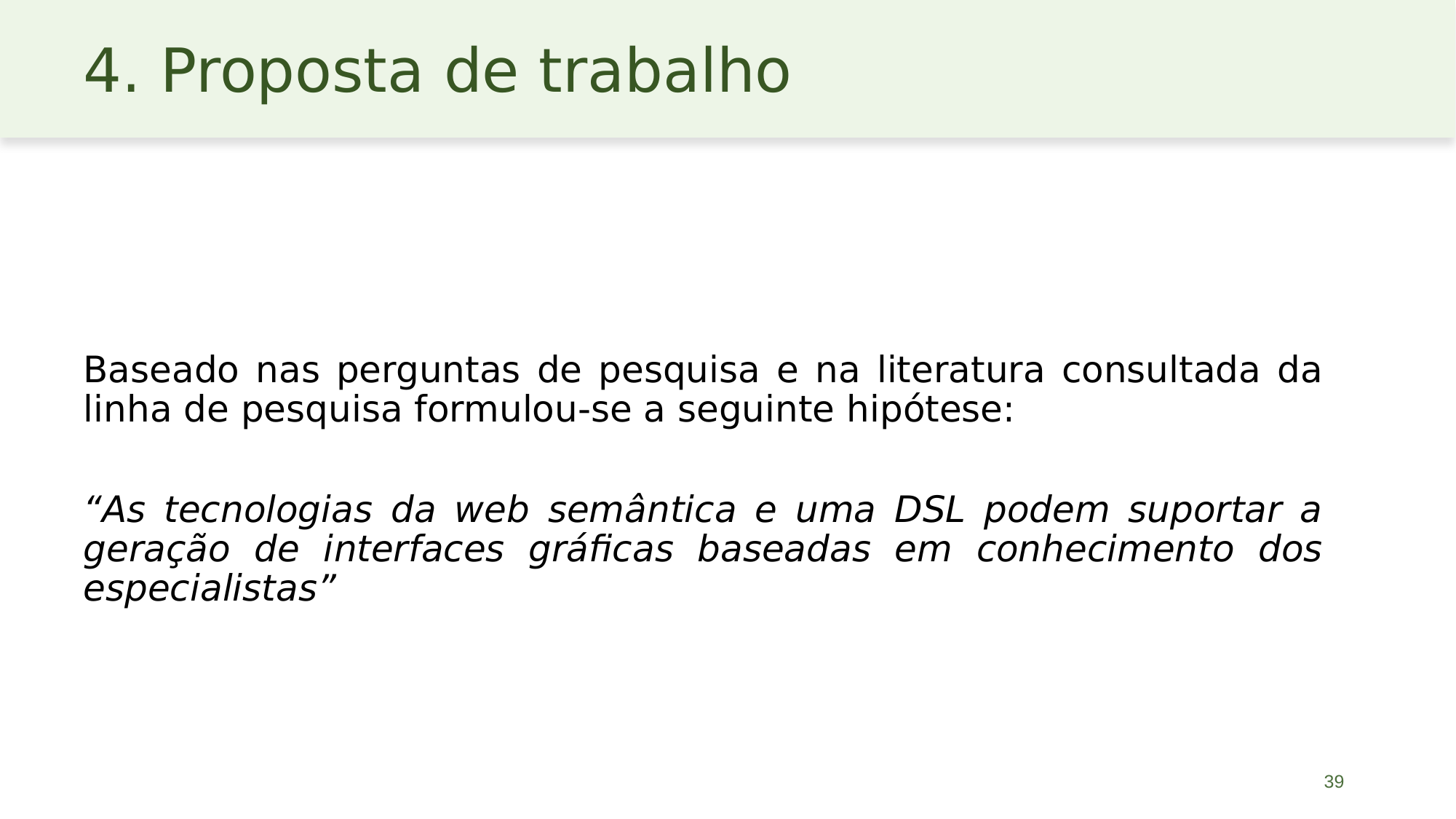

# 4. Proposta de trabalho
Baseado nas perguntas de pesquisa e na literatura consultada da linha de pesquisa formulou-se a seguinte hipótese:

“As tecnologias da web semântica e uma DSL podem suportar a geração de interfaces gráficas baseadas em conhecimento dos especialistas”
39